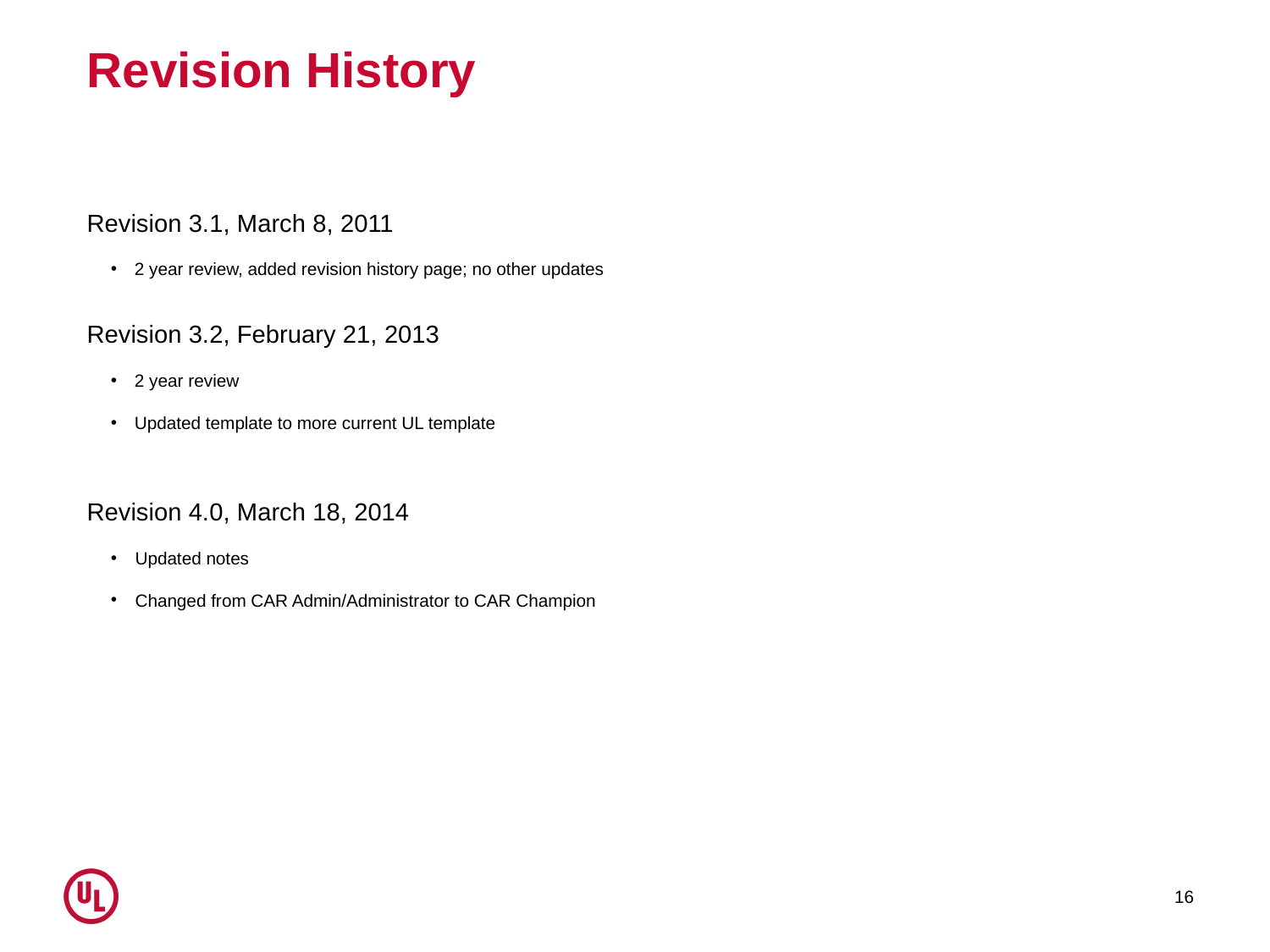

# Revision History
Revision 3.1, March 8, 2011
2 year review, added revision history page; no other updates

Revision 3.2, February 21, 2013
2 year review
Updated template to more current UL template

Revision 4.0, March 18, 2014
Updated notes
Changed from CAR Admin/Administrator to CAR Champion
16